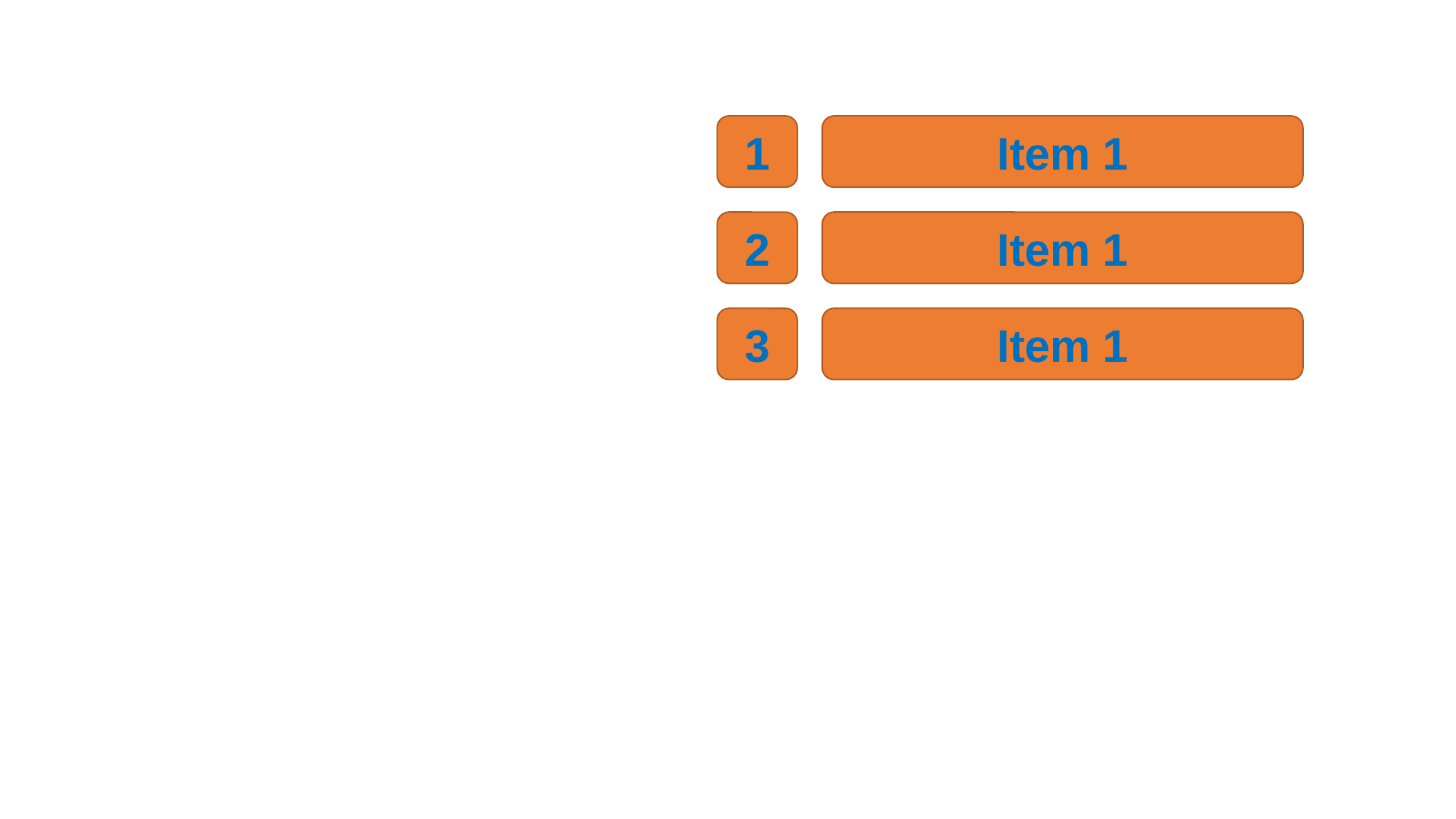

1
Item 1
2
Item 1
3
Item 1